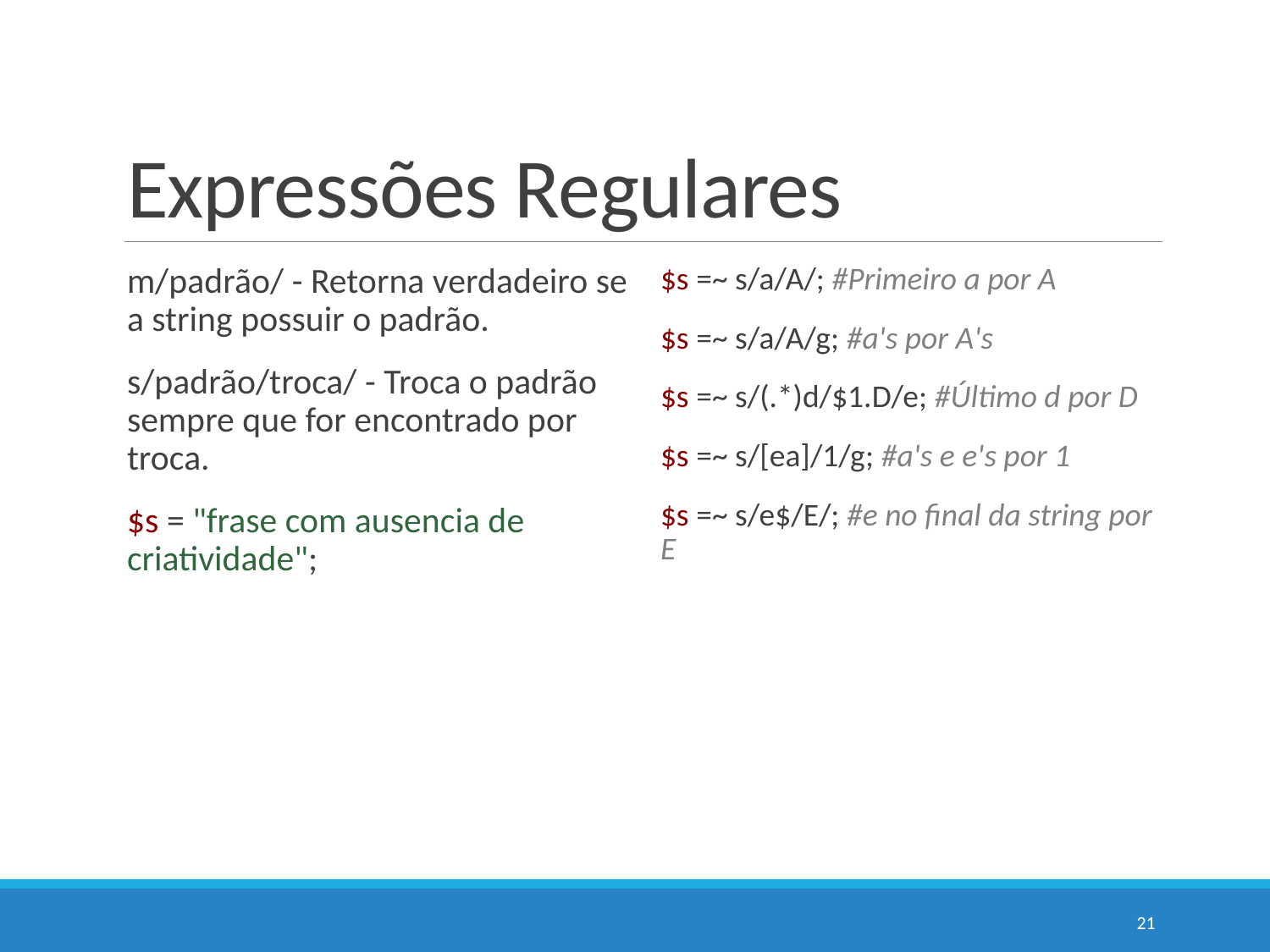

# Expressões Regulares
m/padrão/ - Retorna verdadeiro se a string possuir o padrão.
s/padrão/troca/ - Troca o padrão sempre que for encontrado por troca.
$s = "frase com ausencia de criatividade";
$s =~ s/a/A/; #Primeiro a por A
$s =~ s/a/A/g; #a's por A's
$s =~ s/(.*)d/$1.D/e; #Último d por D
$s =~ s/[ea]/1/g; #a's e e's por 1
$s =~ s/e$/E/; #e no final da string por E
21